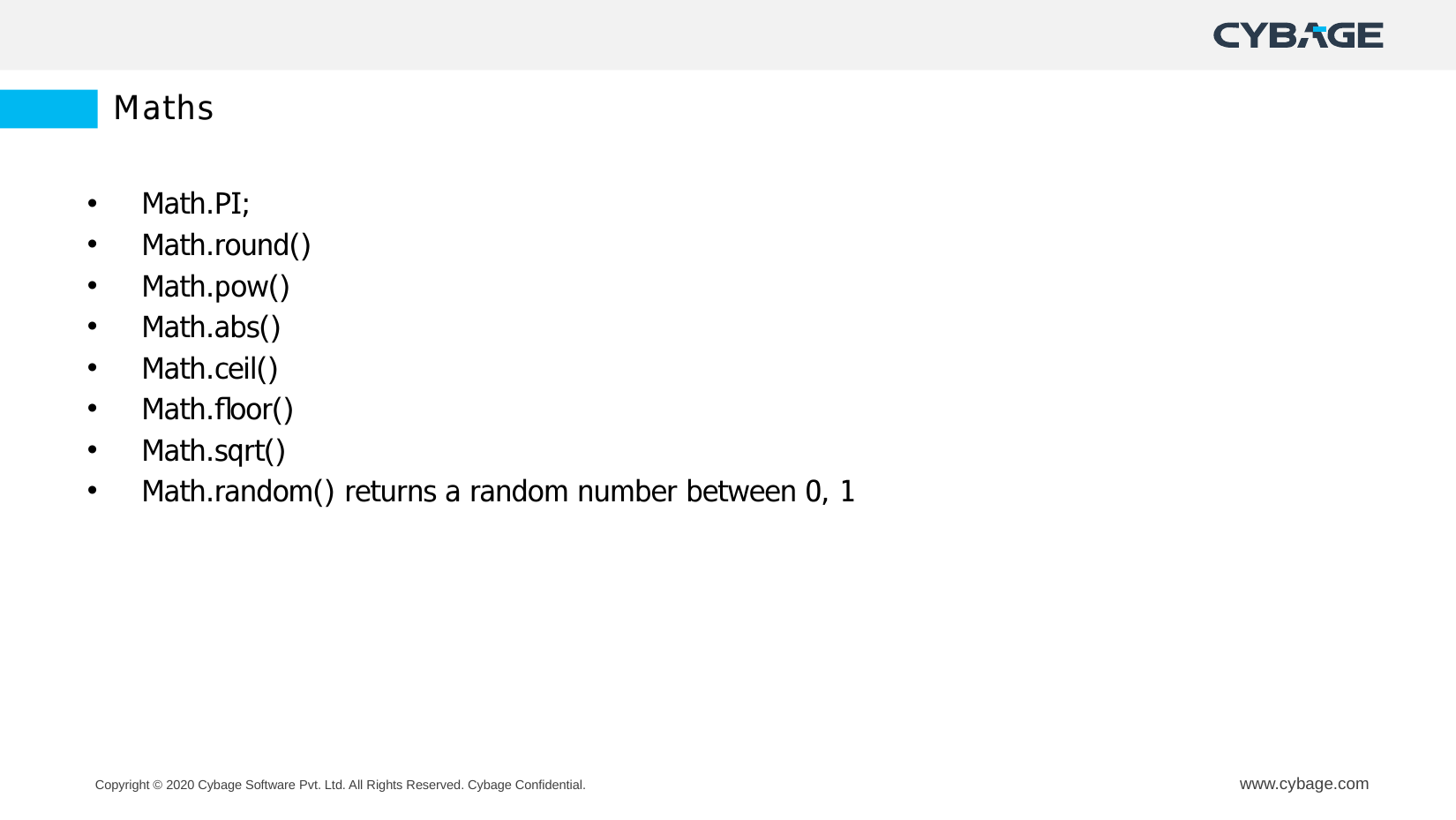

# Maths
Math.PI;
Math.round()
Math.pow()
Math.abs()
Math.ceil()
Math.floor()
Math.sqrt()
Math.random() returns a random number between 0, 1